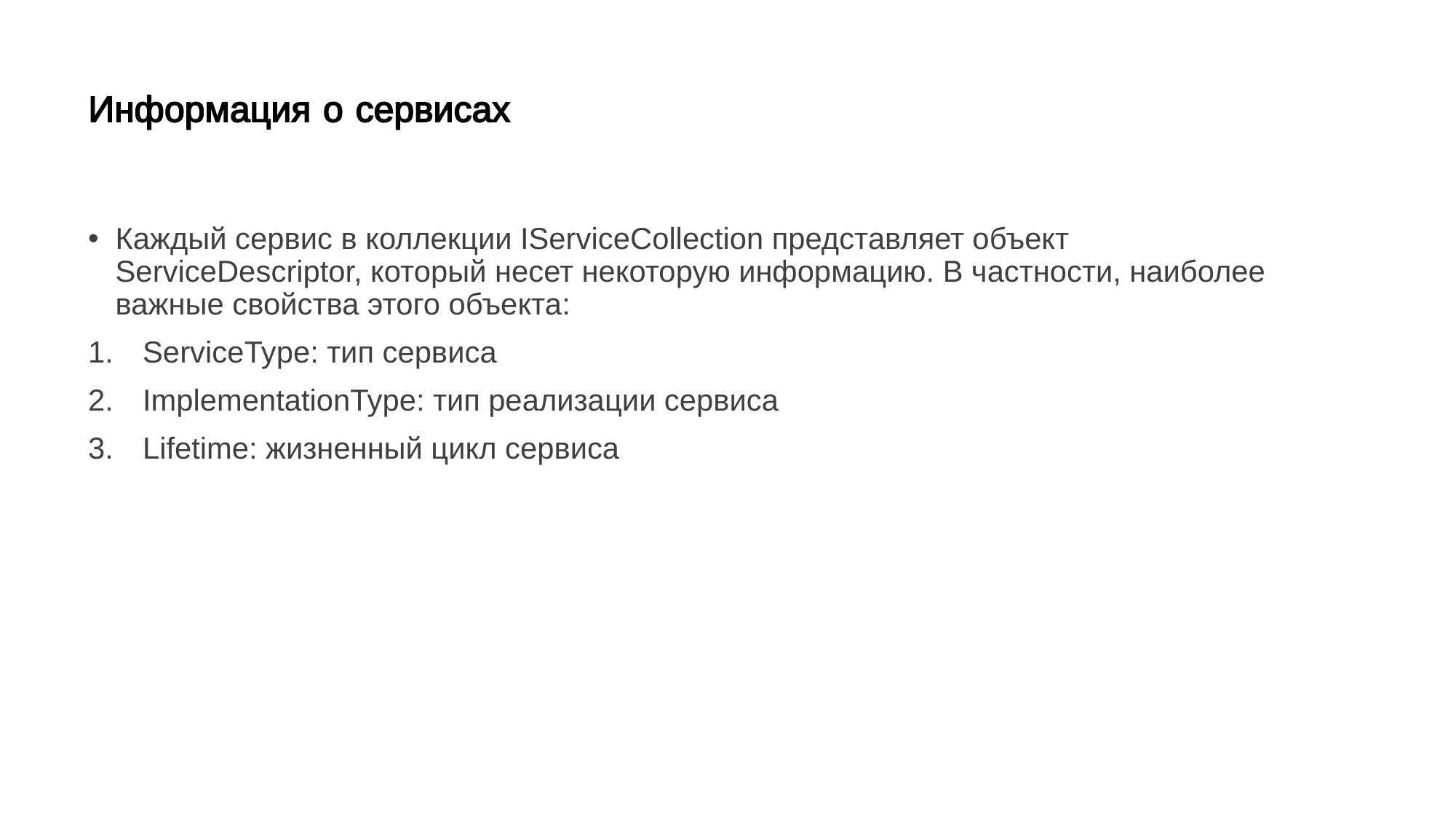

# Информация о сервисах
Каждый сервис в коллекции IServiceCollection представляет объект ServiceDescriptor, который несет некоторую информацию. В частности, наиболее важные свойства этого объекта:
ServiceType: тип сервиса
ImplementationType: тип реализации сервиса
Lifetime: жизненный цикл сервиса